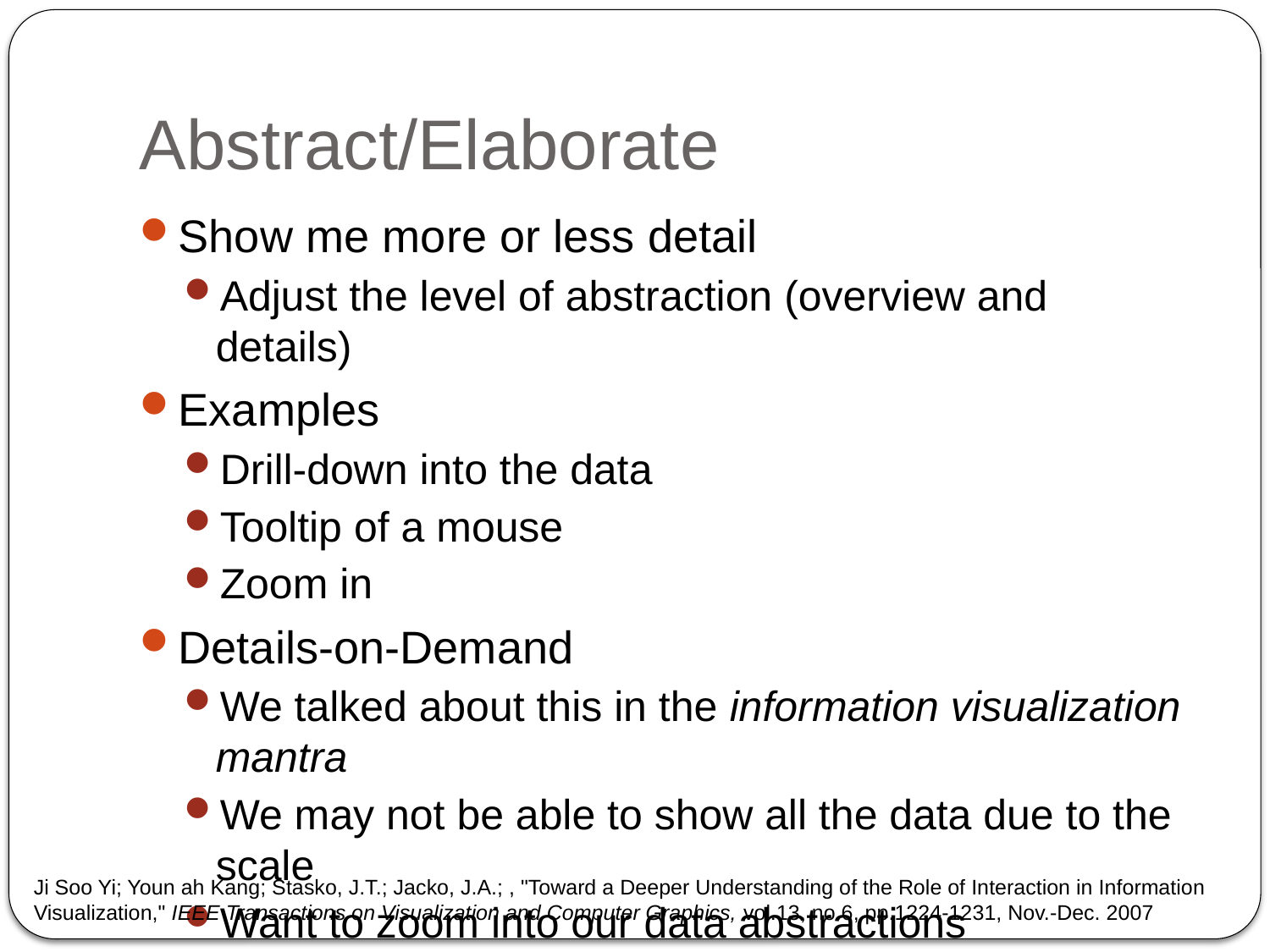

# Abstract/Elaborate
Show me more or less detail
Adjust the level of abstraction (overview and details)
Examples
Drill-down into the data
Tooltip of a mouse
Zoom in
Details-on-Demand
We talked about this in the information visualization mantra
We may not be able to show all the data due to the scale
Want to zoom into our data abstractions
Ji Soo Yi; Youn ah Kang; Stasko, J.T.; Jacko, J.A.; , "Toward a Deeper Understanding of the Role of Interaction in Information Visualization," IEEE Transactions on Visualization and Computer Graphics, vol.13, no.6, pp.1224-1231, Nov.-Dec. 2007